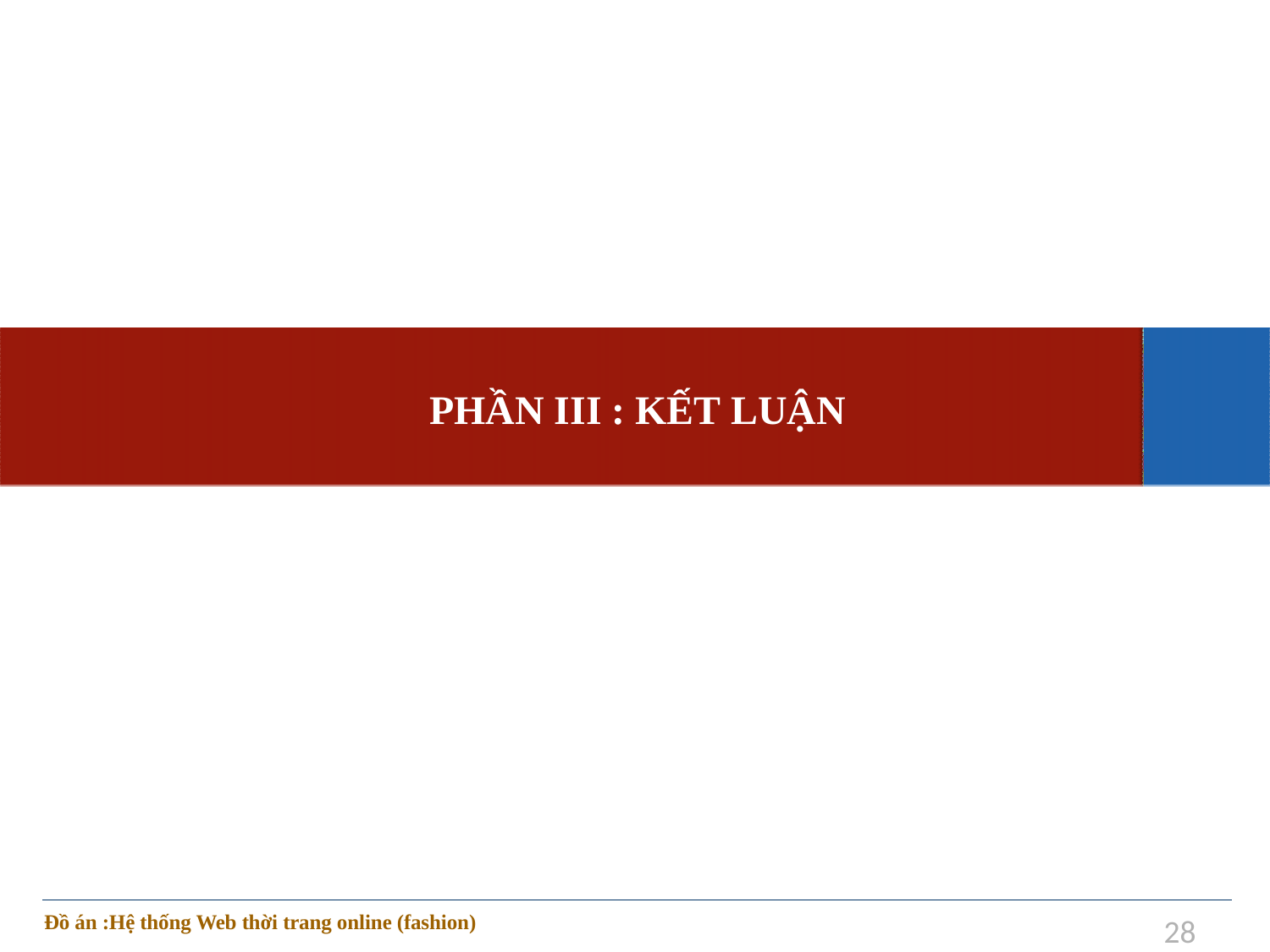

# PHẦN III : KẾT LUẬN

Đồ án :Hệ thống Web thời trang online (fashion)

28